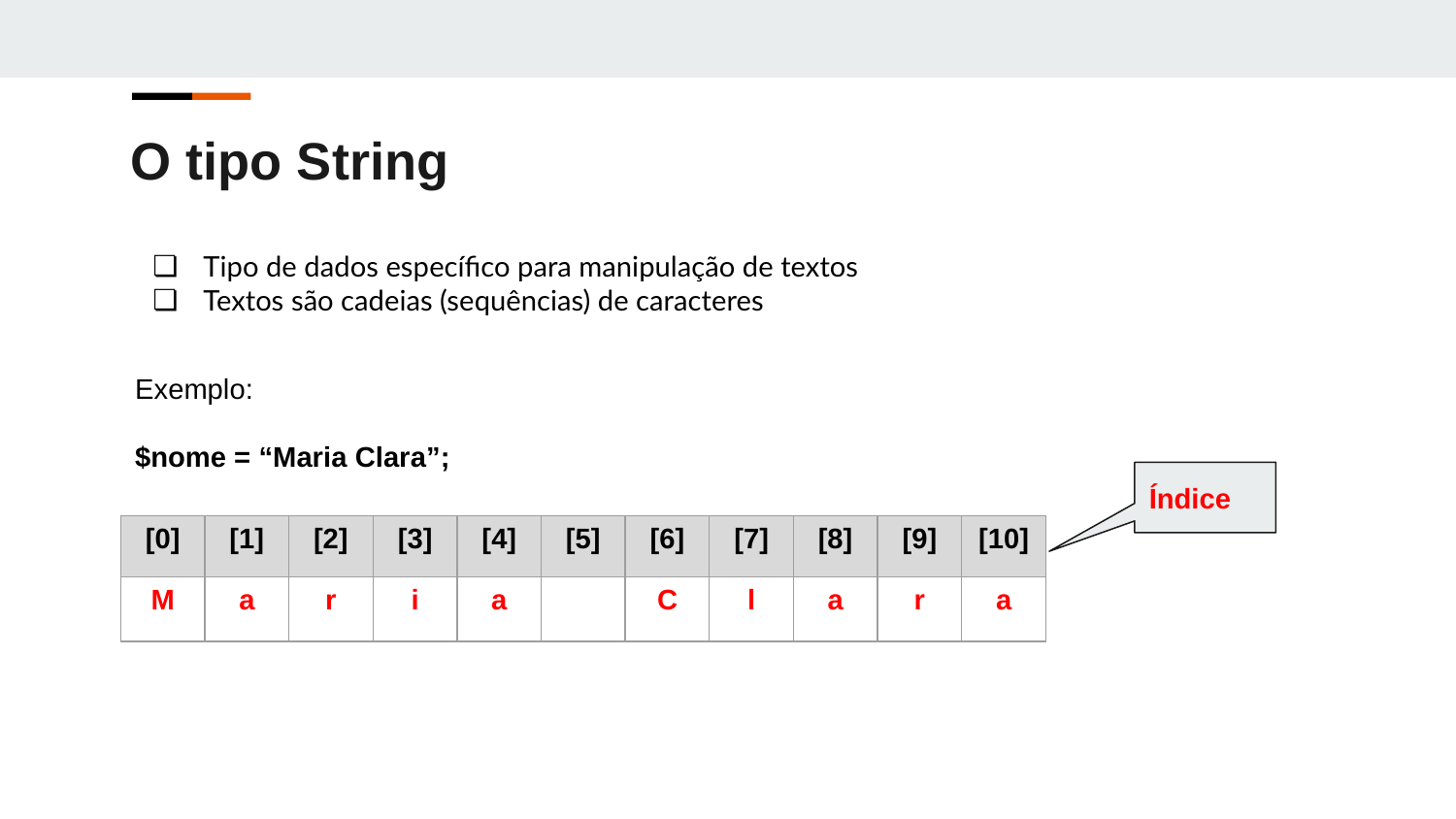

O tipo String
Tipo de dados específico para manipulação de textos
Textos são cadeias (sequências) de caracteres
Exemplo:

$nome = “Maria Clara”;
Índice
| [0] | [1] | [2] | [3] | [4] | [5] | [6] | [7] | [8] | [9] | [10] |
| --- | --- | --- | --- | --- | --- | --- | --- | --- | --- | --- |
| M | a | r | i | a |  | C | l | a | r | a |